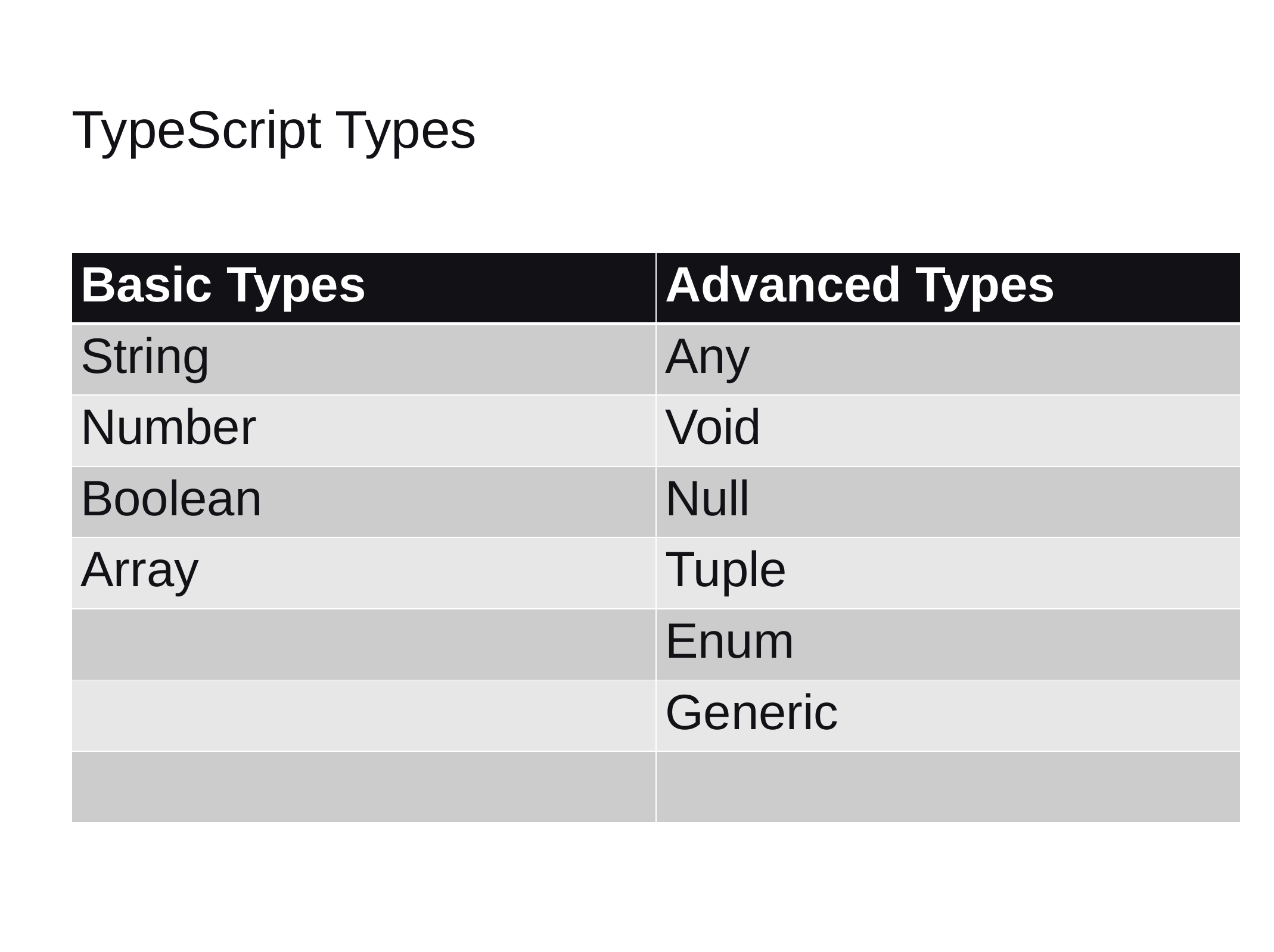

# TypeScript Types
| Basic Types | Advanced Types |
| --- | --- |
| String | Any |
| Number | Void |
| Boolean | Null |
| Array | Tuple |
|  | Enum |
|  | Generic |
|  |  |